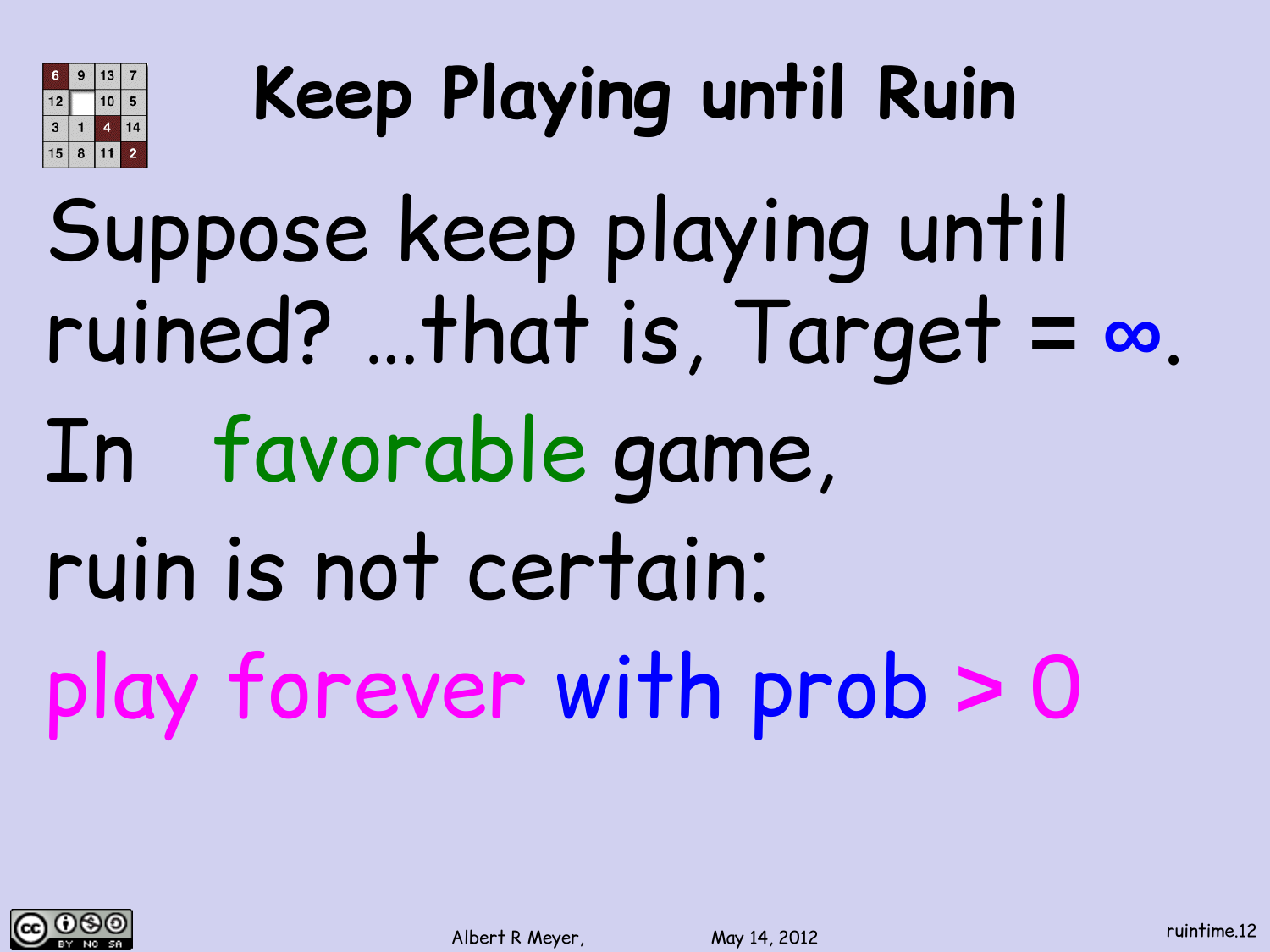

# Keep Playing until Ruin
Suppose keep playing until ruined? …that is, Target = ∞.
In   favorable game,
ruin is not certain:
play forever with prob > 0
ruintime.12

Albert R Meyer,                        May 14, 2012